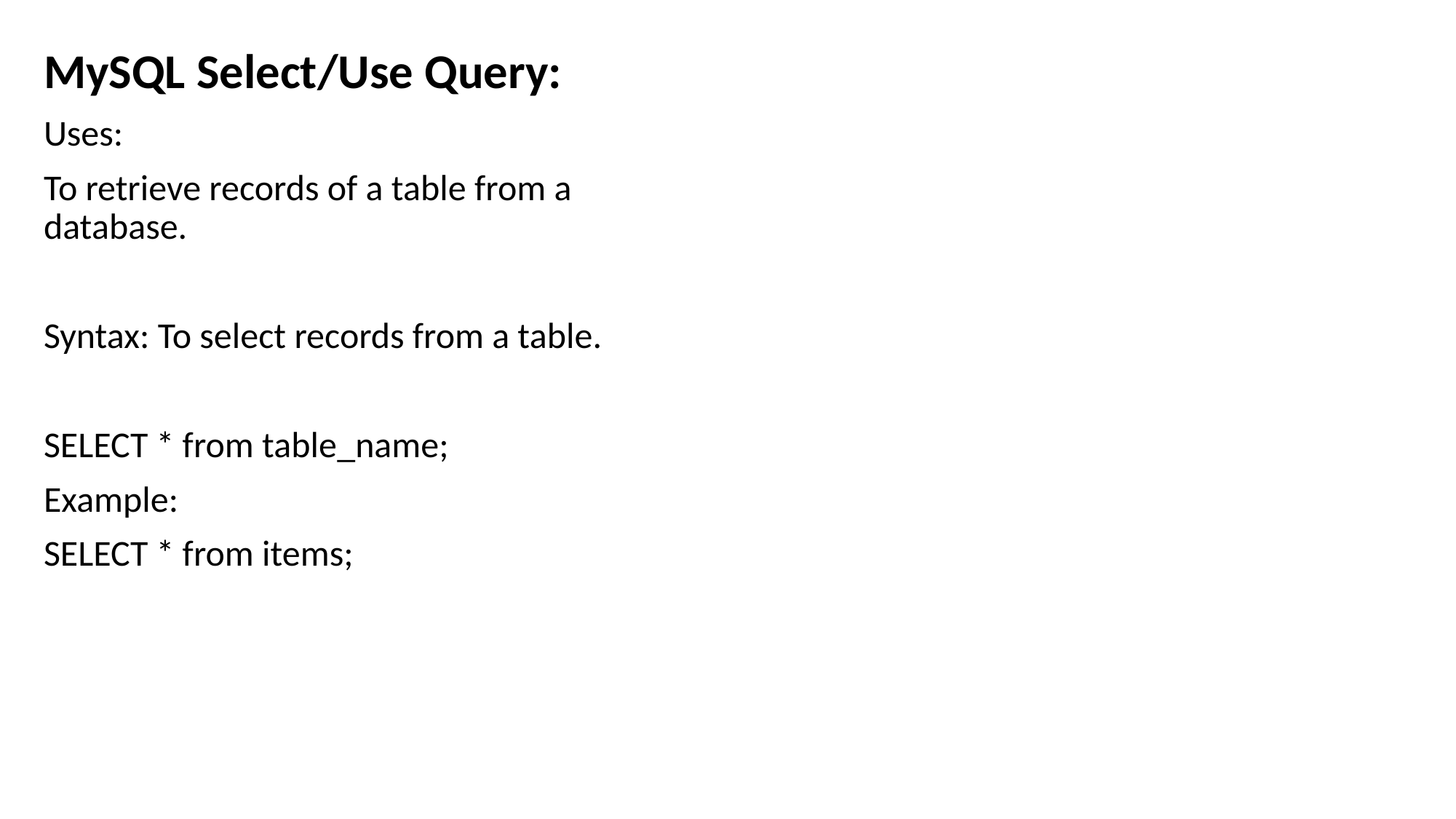

MySQL Select/Use Query:
Uses:
To retrieve records of a table from a database.

Syntax: To select records from a table.

SELECT * from table_name;
Example:
SELECT * from items;